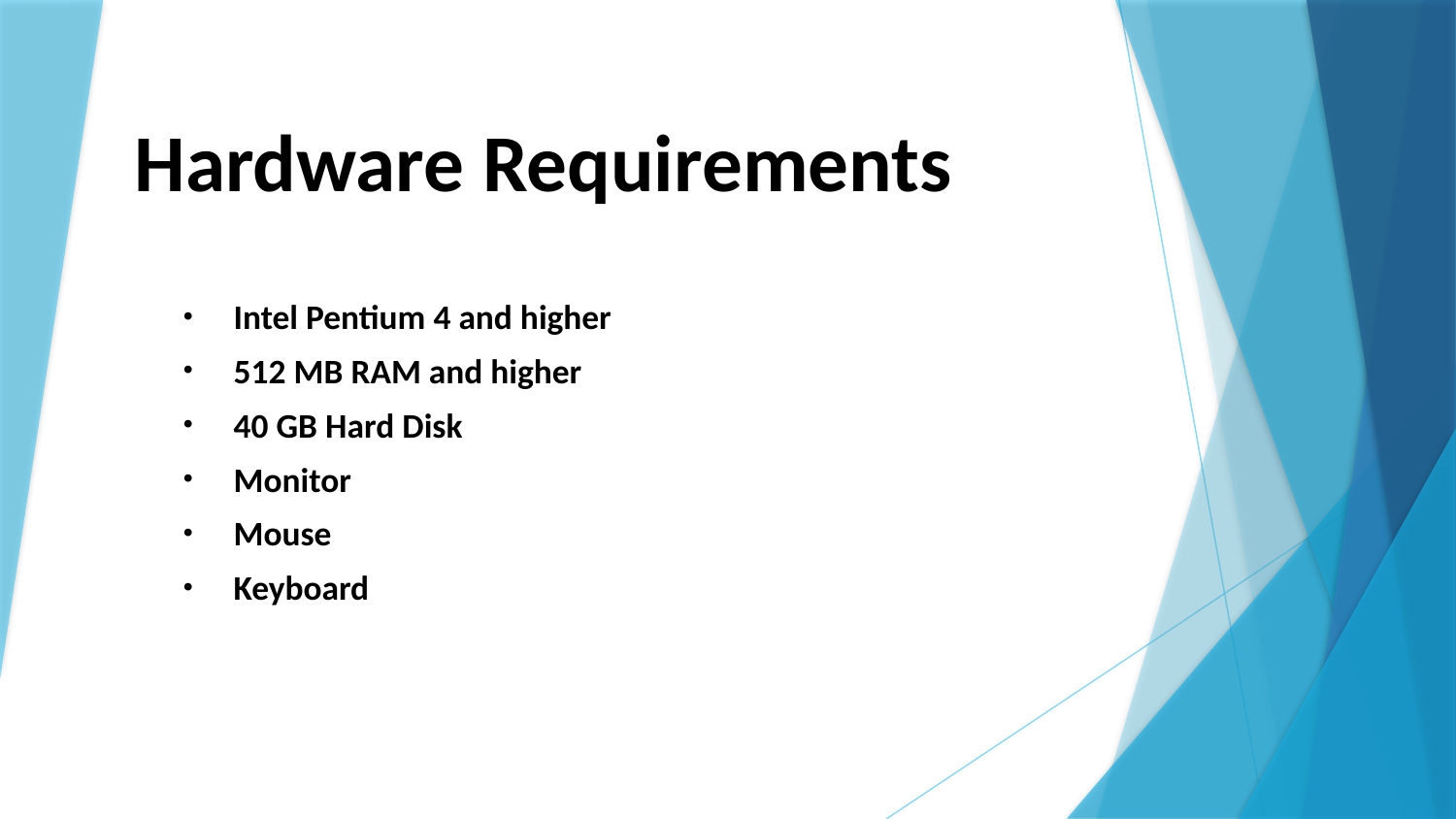

# Hardware Requirements
Intel Pentium 4 and higher
512 MB RAM and higher
40 GB Hard Disk
Monitor
Mouse
Keyboard